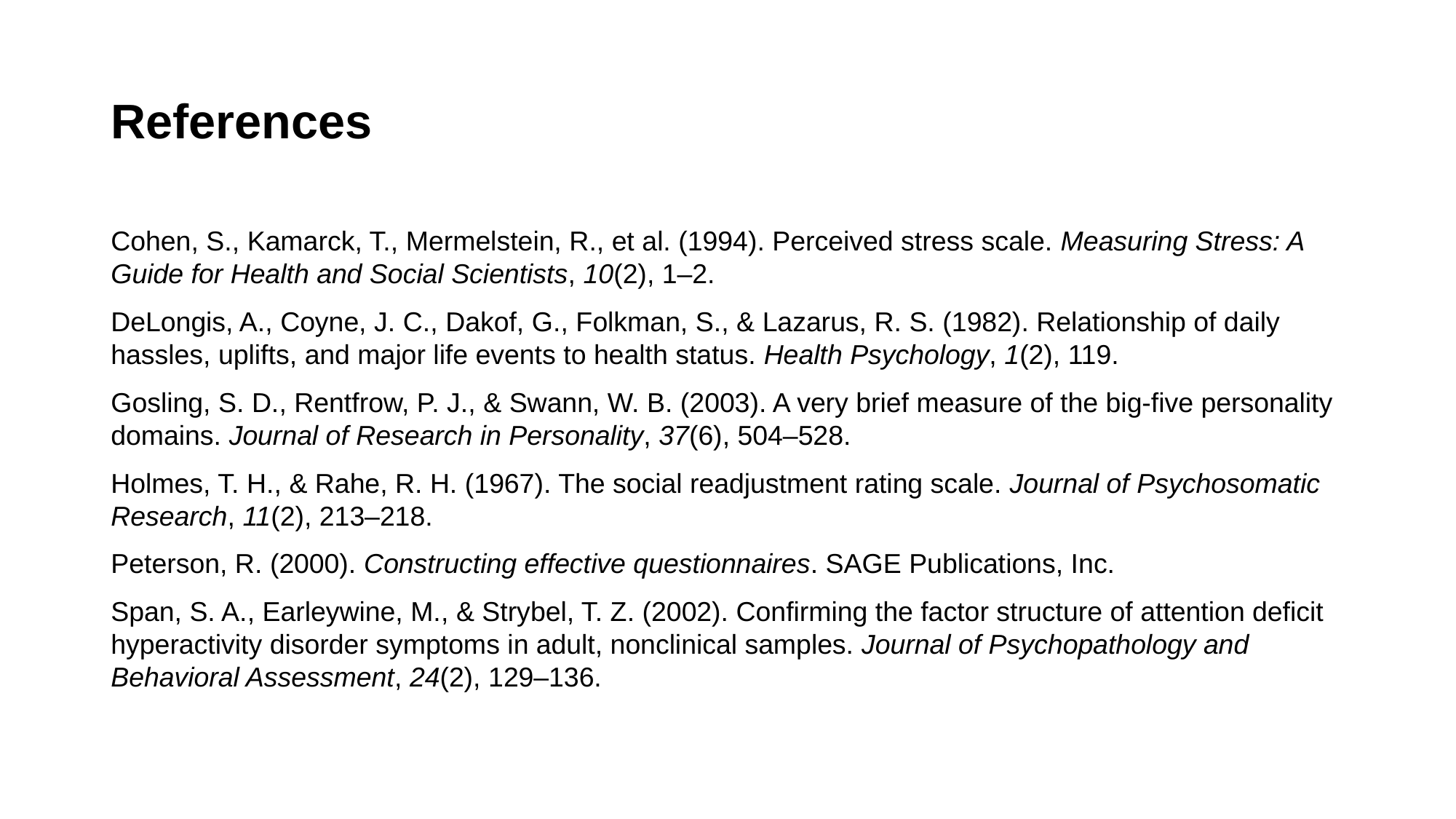

# References
Cohen, S., Kamarck, T., Mermelstein, R., et al. (1994). Perceived stress scale. Measuring Stress: A Guide for Health and Social Scientists, 10(2), 1–2.
DeLongis, A., Coyne, J. C., Dakof, G., Folkman, S., & Lazarus, R. S. (1982). Relationship of daily hassles, uplifts, and major life events to health status. Health Psychology, 1(2), 119.
Gosling, S. D., Rentfrow, P. J., & Swann, W. B. (2003). A very brief measure of the big-five personality domains. Journal of Research in Personality, 37(6), 504–528.
Holmes, T. H., & Rahe, R. H. (1967). The social readjustment rating scale. Journal of Psychosomatic Research, 11(2), 213–218.
Peterson, R. (2000). Constructing effective questionnaires. SAGE Publications, Inc.
Span, S. A., Earleywine, M., & Strybel, T. Z. (2002). Confirming the factor structure of attention deficit hyperactivity disorder symptoms in adult, nonclinical samples. Journal of Psychopathology and Behavioral Assessment, 24(2), 129–136.